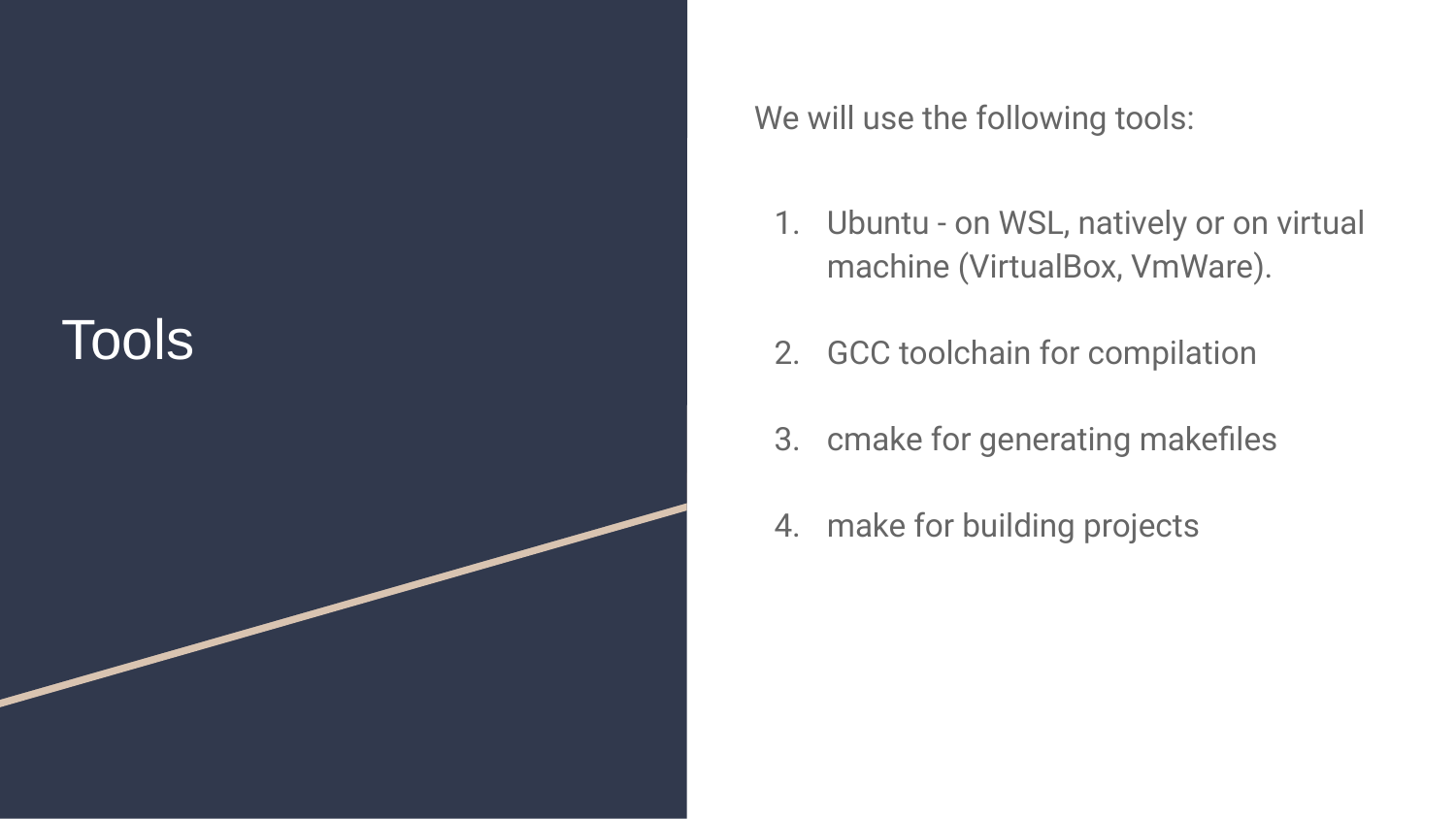

We will use the following tools:
Ubuntu - on WSL, natively or on virtual machine (VirtualBox, VmWare).
GCC toolchain for compilation
cmake for generating makefiles
make for building projects
# Tools